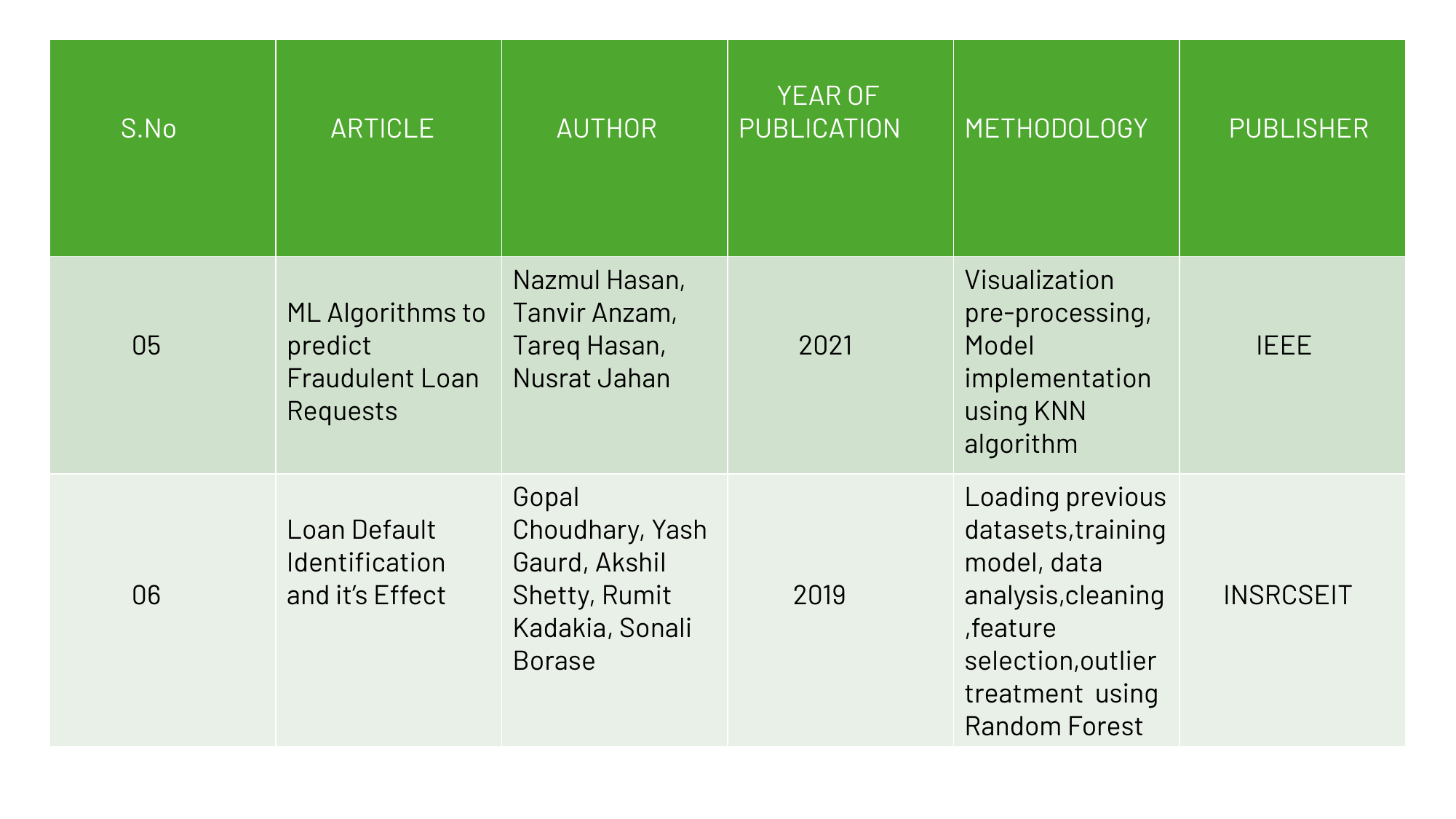

| S.No | ARTICLE | AUTHOR | YEAR OF PUBLICATION | METHODOLOGY | PUBLISHER |
| --- | --- | --- | --- | --- | --- |
| 05 | ML Algorithms to predict Fraudulent Loan Requests | Nazmul Hasan, Tanvir Anzam, Tareq Hasan, Nusrat Jahan | 2021 | Visualization pre-processing, Model implementation using KNN algorithm | IEEE |
| 06 | Loan Default Identification and it’s Effect | Gopal Choudhary, Yash Gaurd, Akshil Shetty, Rumit Kadakia, Sonali Borase | 2019 | Loading previous datasets,training model, data analysis,cleaning,feature selection,outlier treatment using Random Forest | INSRCSEIT |